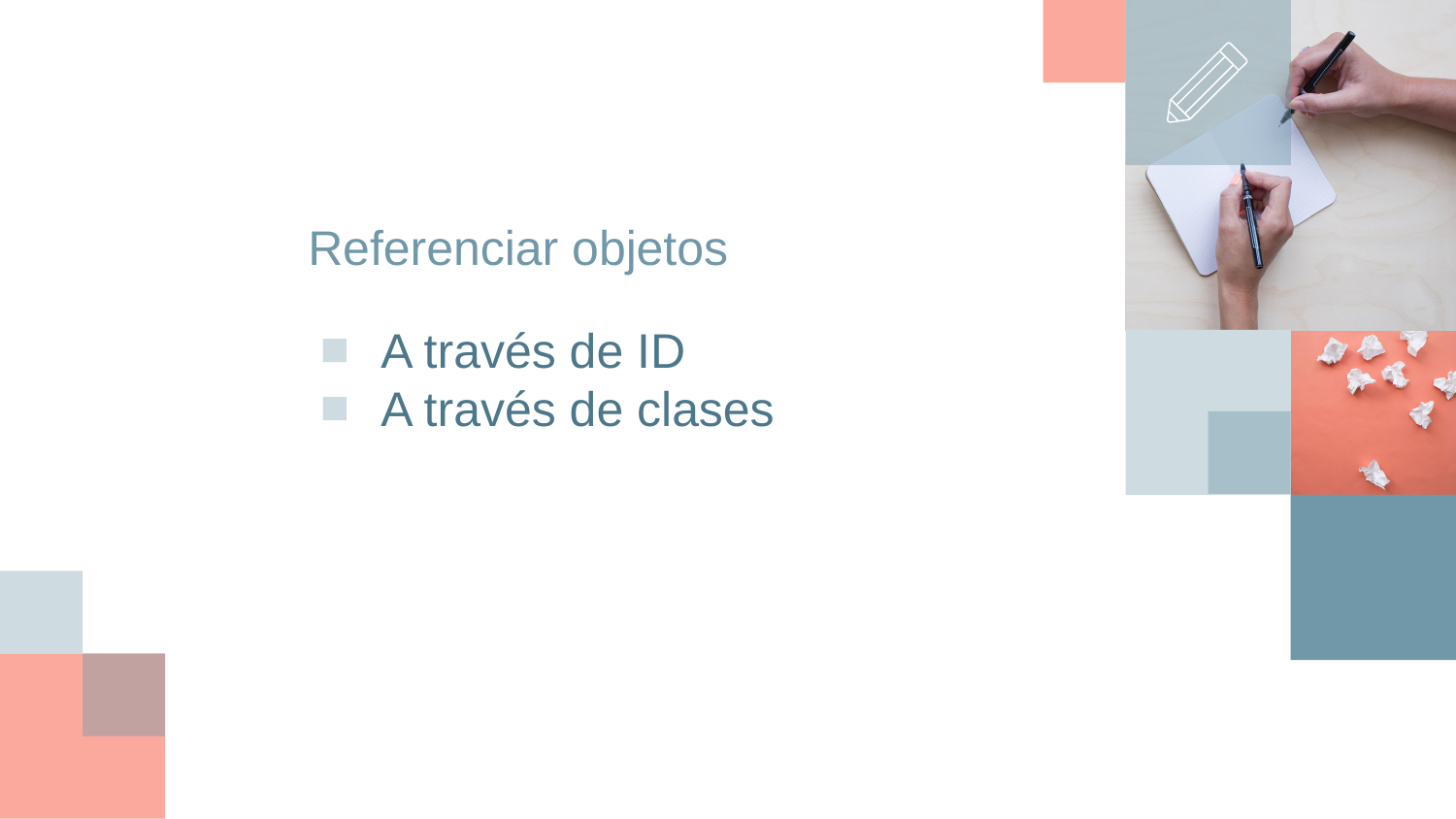

# Referenciar objetos
A través de ID
A través de clases